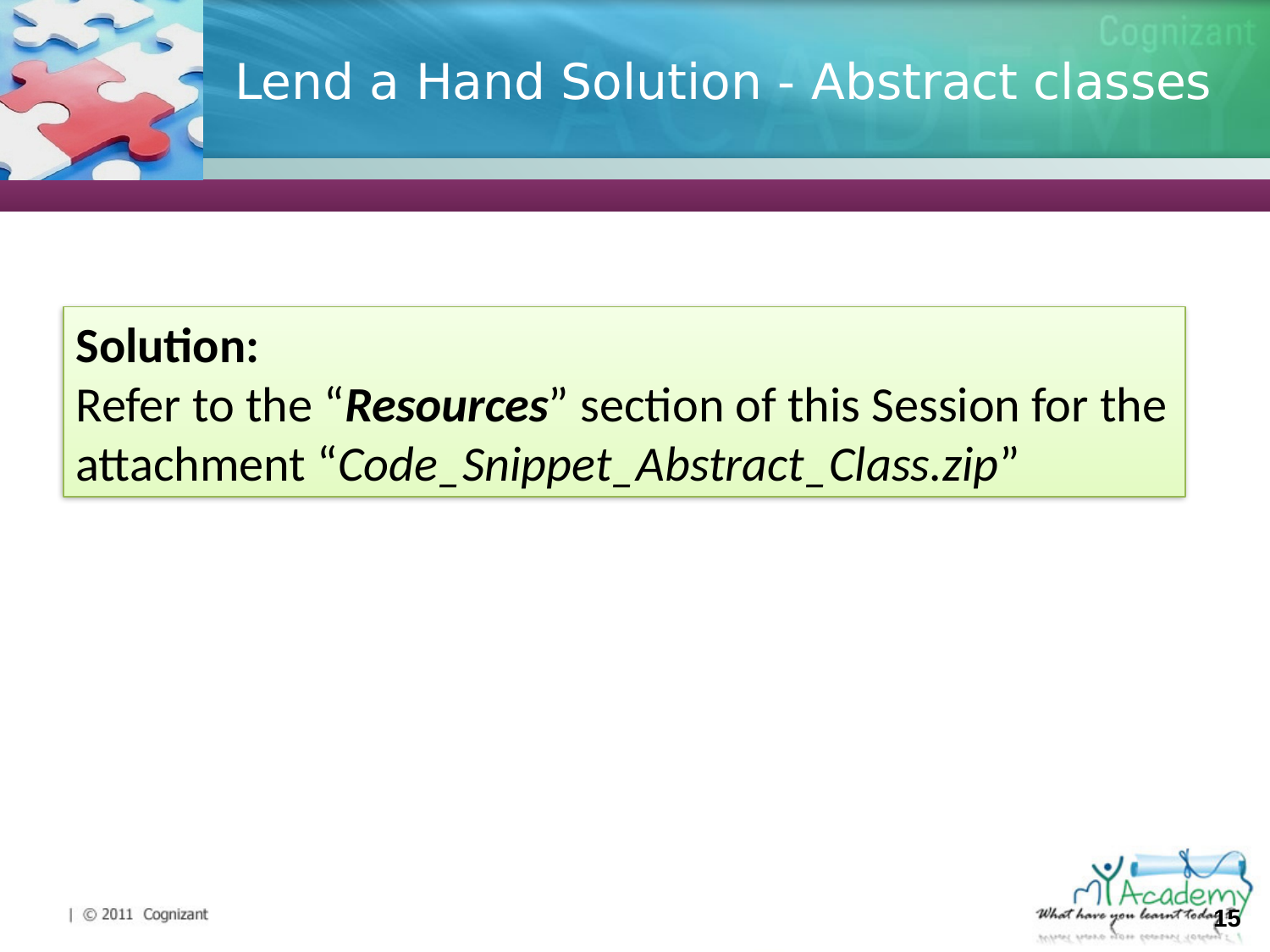

# Lend a Hand Solution - Abstract classes
Solution:
Refer to the “Resources” section of this Session for the attachment “Code_Snippet_Abstract_Class.zip”
15